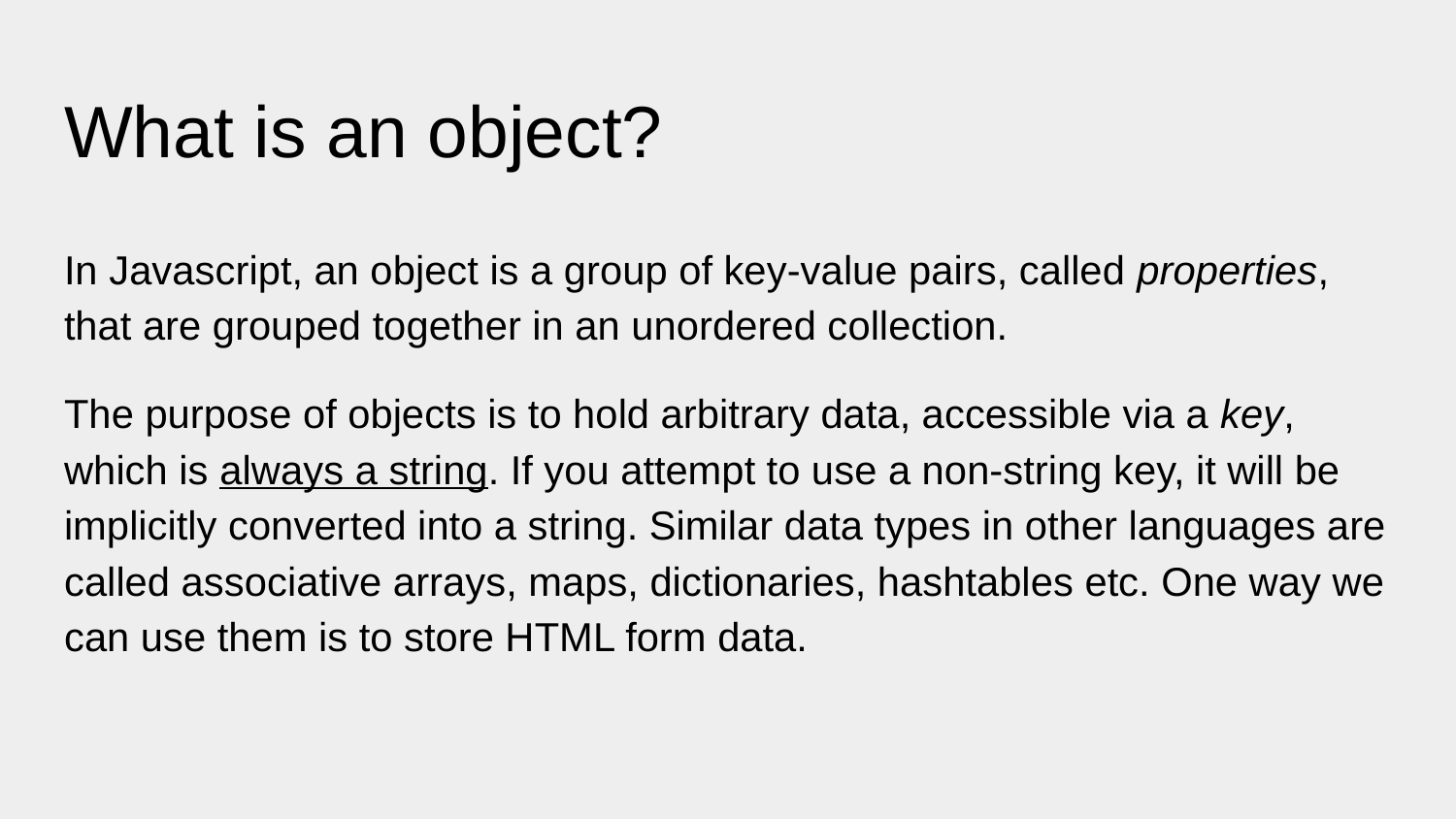

# What is an object?
In Javascript, an object is a group of key-value pairs, called properties, that are grouped together in an unordered collection.
The purpose of objects is to hold arbitrary data, accessible via a key, which is always a string. If you attempt to use a non-string key, it will be implicitly converted into a string. Similar data types in other languages are called associative arrays, maps, dictionaries, hashtables etc. One way we can use them is to store HTML form data.